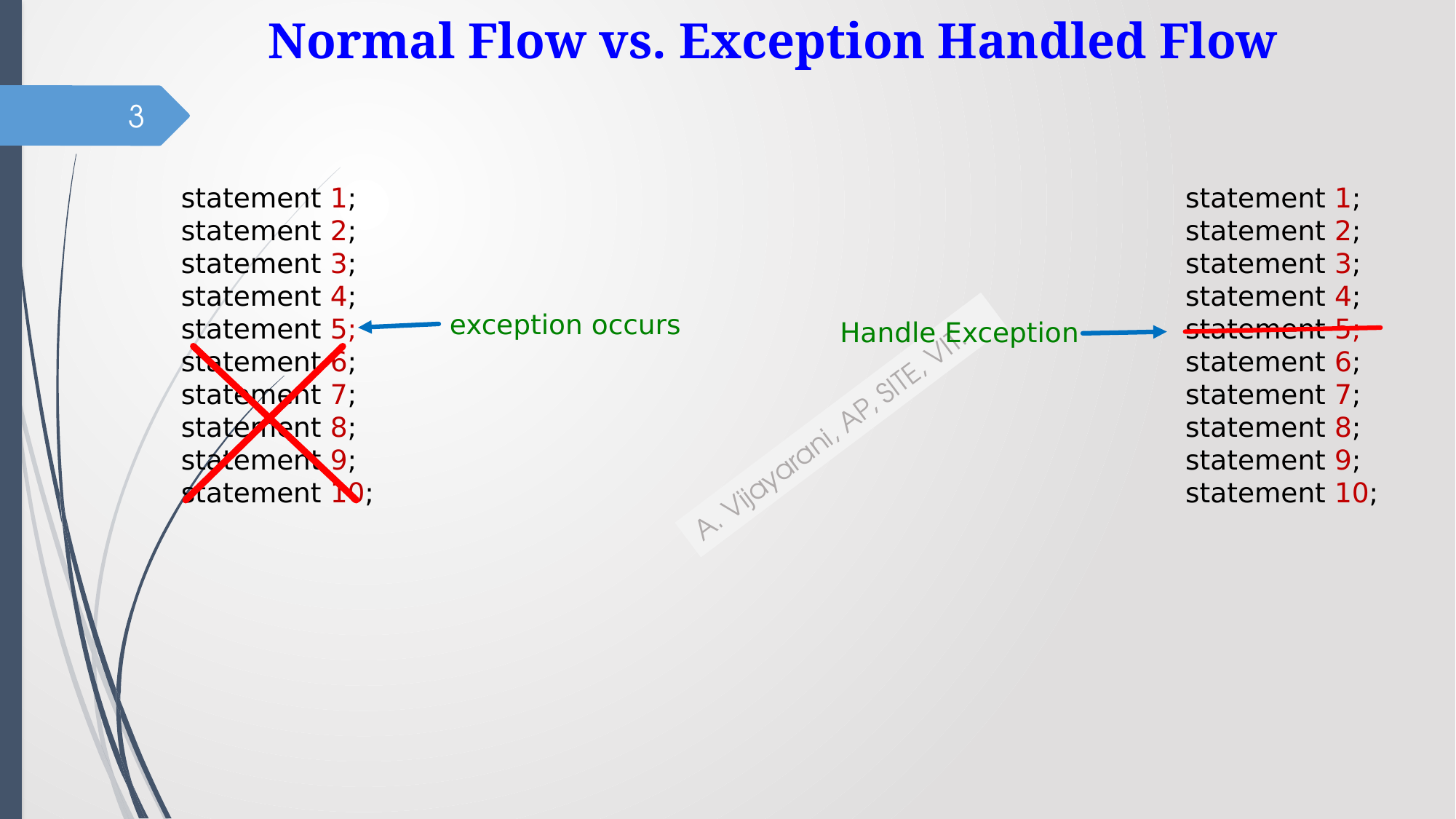

# Normal Flow vs. Exception Handled Flow
3
statement 1;
statement 2;
statement 3;
statement 4;
statement 5;
statement 6;
statement 7;
statement 8;
statement 9;
statement 10;
statement 1;
statement 2;
statement 3;
statement 4;
statement 5;
statement 6;
statement 7;
statement 8;
statement 9;
statement 10;
exception occurs
Handle Exception